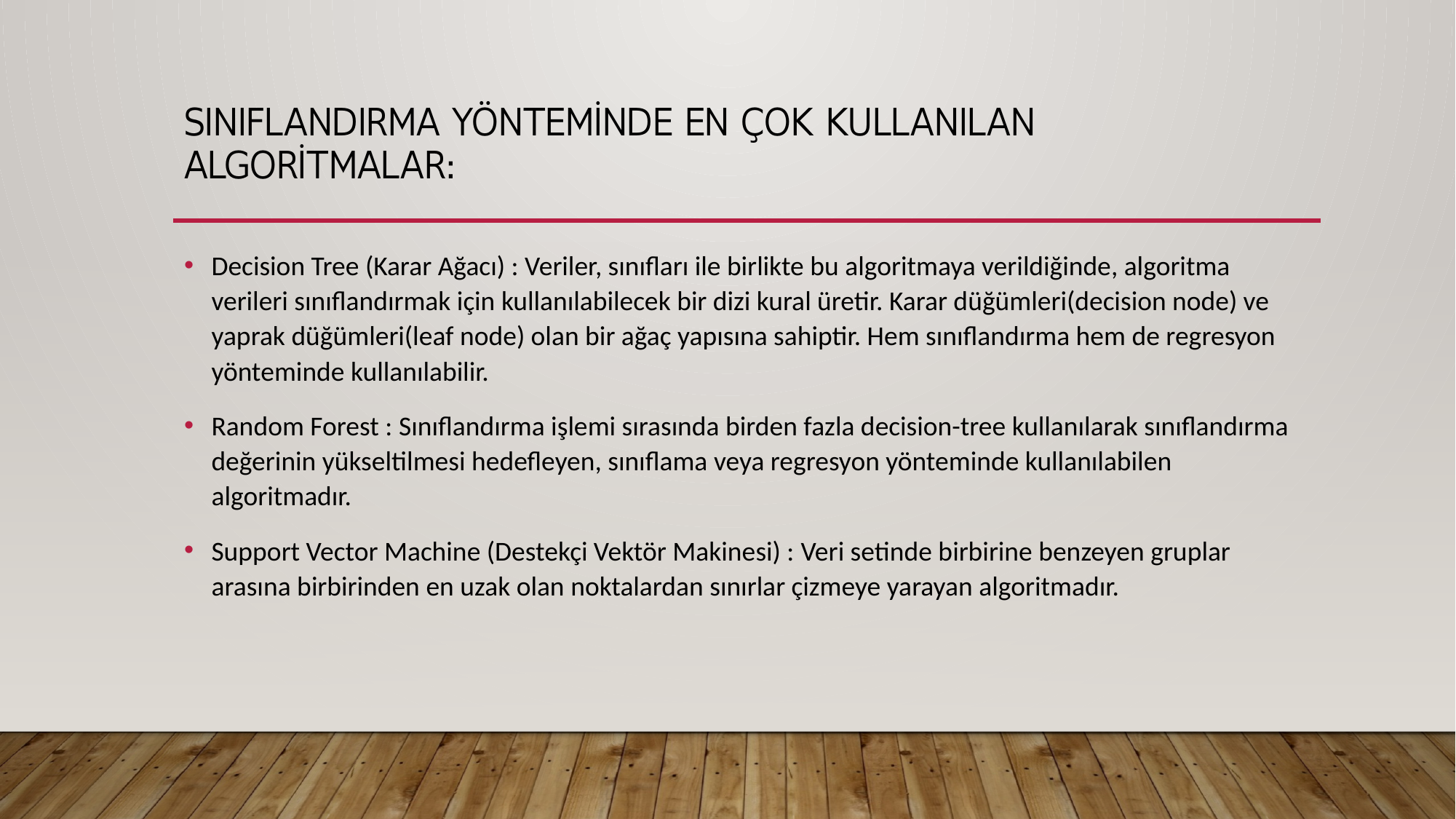

# Sınıflandırma yönteminde en çok kullanılan algoritmalar:
Decision Tree (Karar Ağacı) : Veriler, sınıfları ile birlikte bu algoritmaya verildiğinde, algoritma verileri sınıflandırmak için kullanılabilecek bir dizi kural üretir. Karar düğümleri(decision node) ve yaprak düğümleri(leaf node) olan bir ağaç yapısına sahiptir. Hem sınıflandırma hem de regresyon yönteminde kullanılabilir.
Random Forest : Sınıflandırma işlemi sırasında birden fazla decision-tree kullanılarak sınıflandırma değerinin yükseltilmesi hedefleyen, sınıflama veya regresyon yönteminde kullanılabilen algoritmadır.
Support Vector Machine (Destekçi Vektör Makinesi) : Veri setinde birbirine benzeyen gruplar arasına birbirinden en uzak olan noktalardan sınırlar çizmeye yarayan algoritmadır.